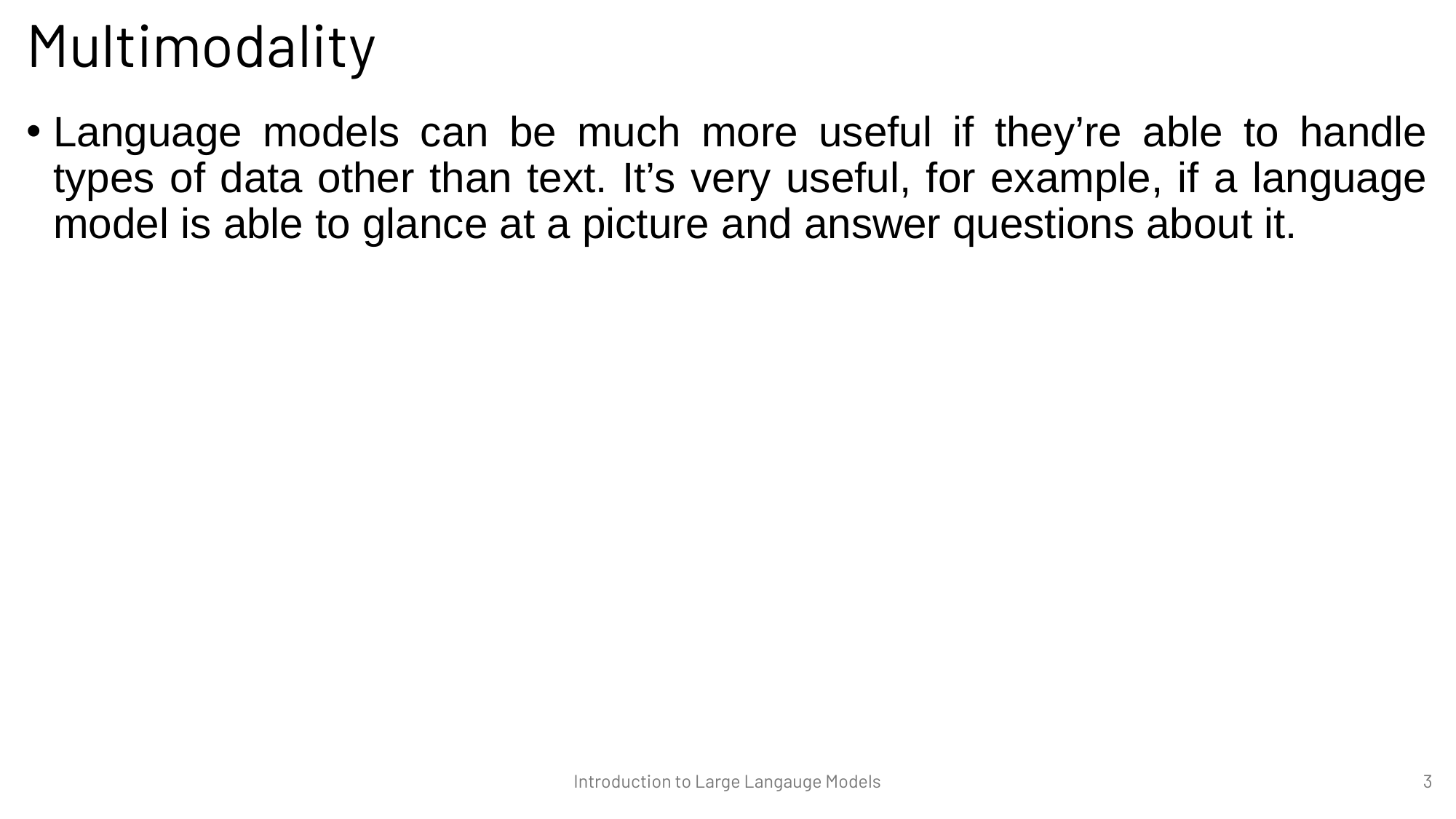

# Multimodality
Language models can be much more useful if they’re able to handle types of data other than text. It’s very useful, for example, if a language model is able to glance at a picture and answer questions about it.
Introduction to Large Langauge Models
3